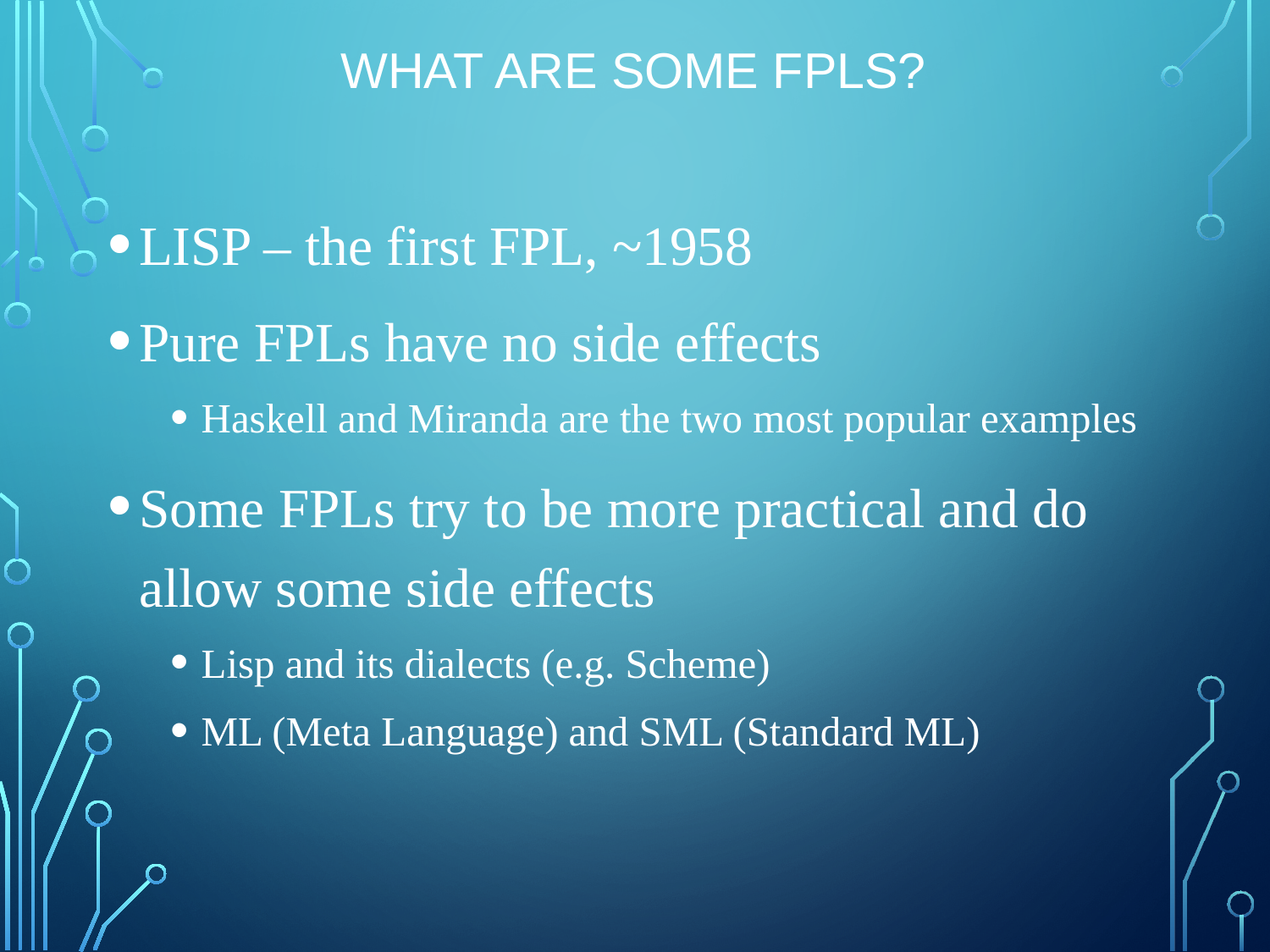

# What are some FPLs?
LISP – the first FPL, ~1958
Pure FPLs have no side effects
Haskell and Miranda are the two most popular examples
Some FPLs try to be more practical and do allow some side effects
Lisp and its dialects (e.g. Scheme)
ML (Meta Language) and SML (Standard ML)